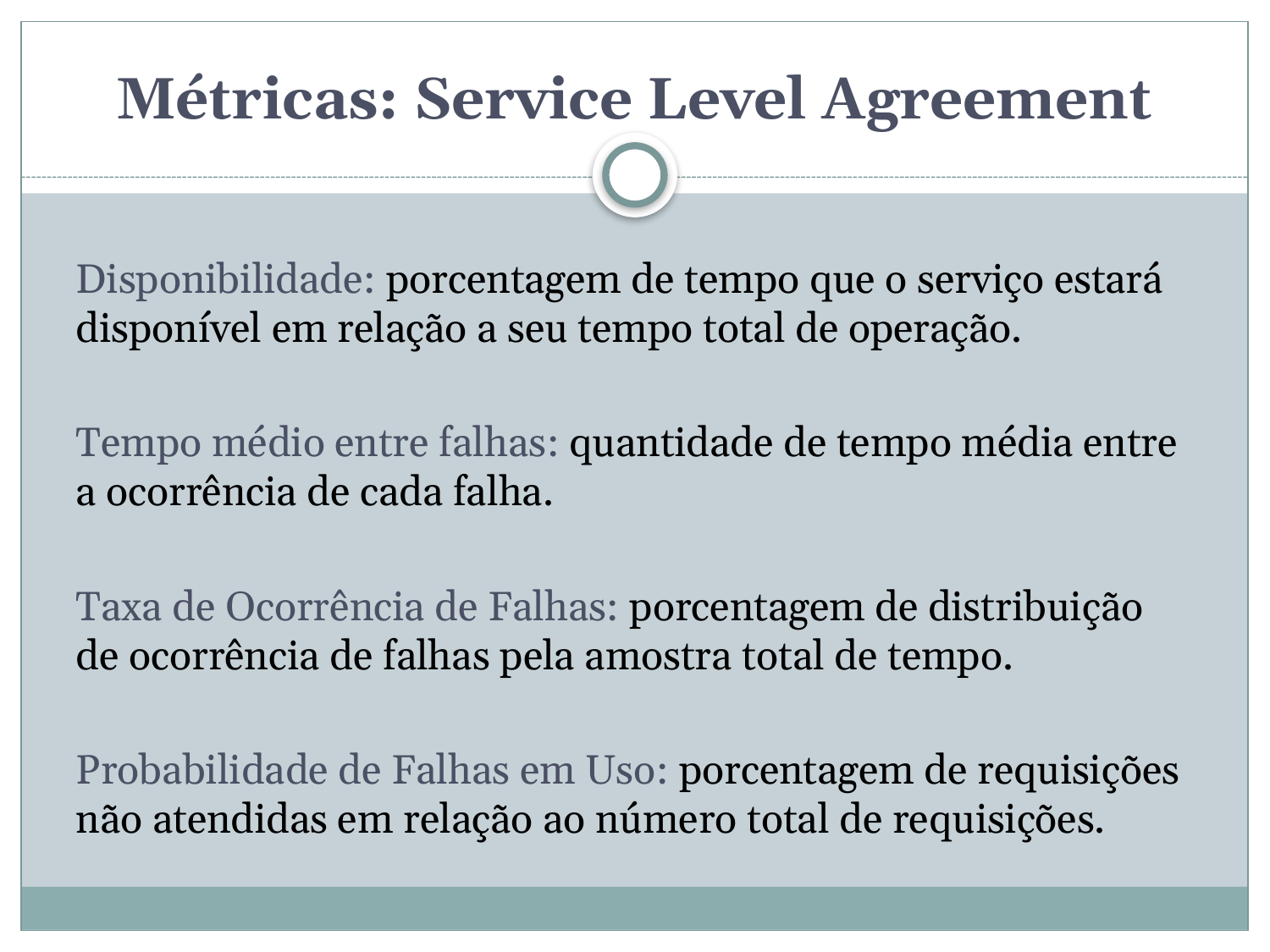

# Métricas: Service Level Agreement
Disponibilidade: porcentagem de tempo que o serviço estará disponível em relação a seu tempo total de operação.

Tempo médio entre falhas: quantidade de tempo média entre a ocorrência de cada falha.

Taxa de Ocorrência de Falhas: porcentagem de distribuição de ocorrência de falhas pela amostra total de tempo.

Probabilidade de Falhas em Uso: porcentagem de requisições não atendidas em relação ao número total de requisições.